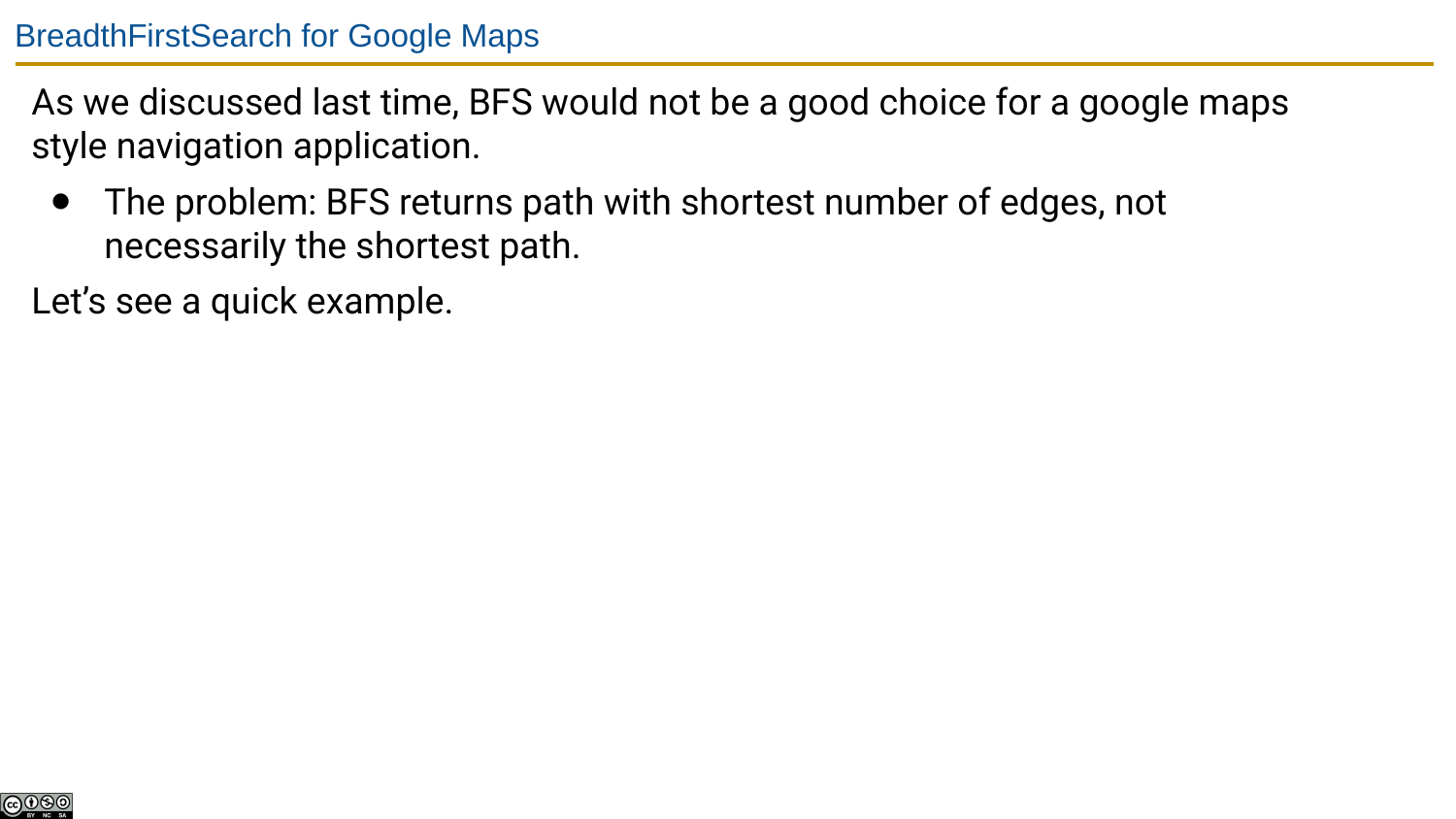

# BreadthFirstSearch for Google Maps
As we discussed last time, BFS would not be a good choice for a google maps style navigation application.
The problem: BFS returns path with shortest number of edges, not necessarily the shortest path.
Let’s see a quick example.